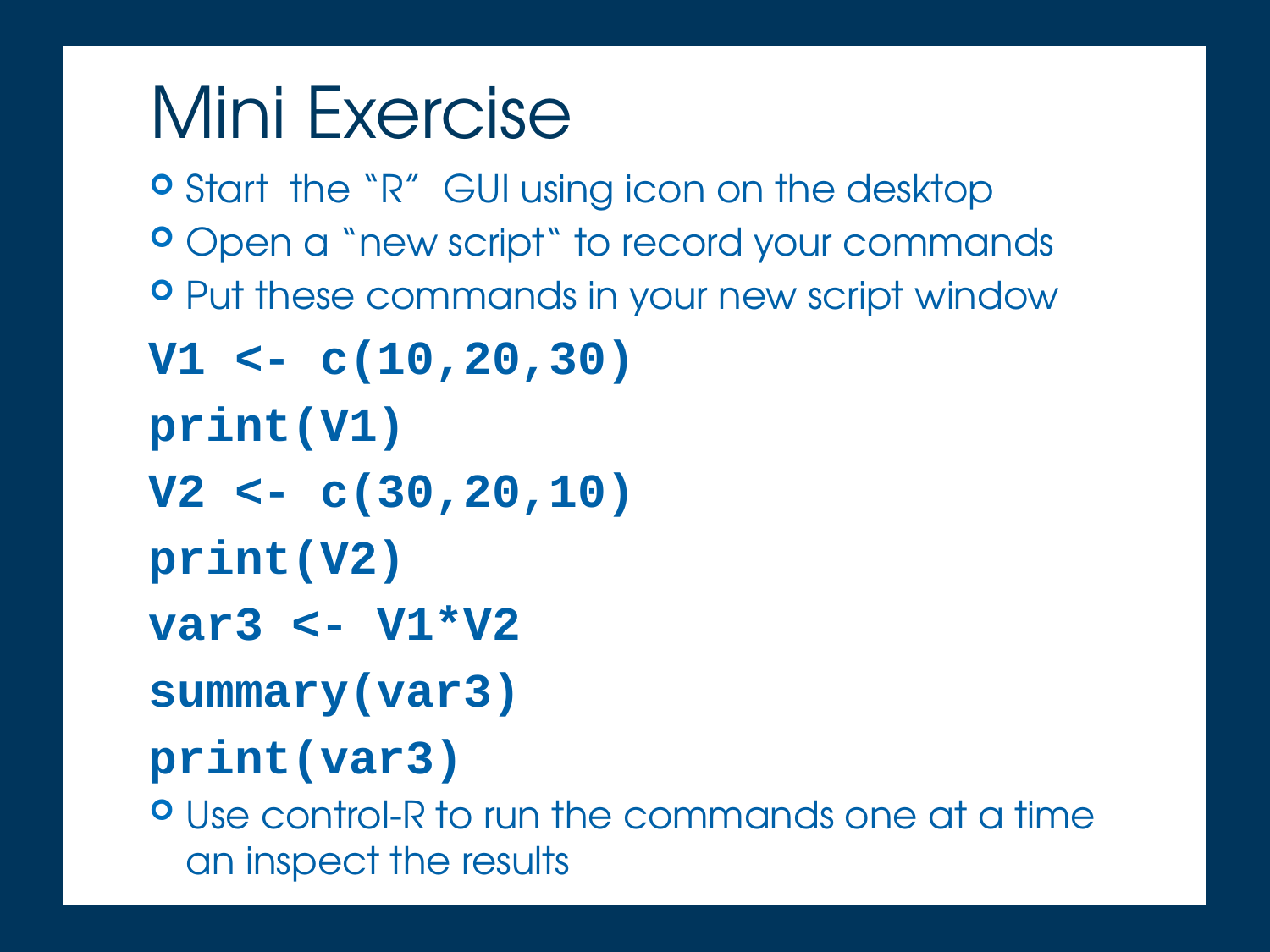

# Mini Exercise
Start  the “R”  GUI using icon on the desktop
Open a “new script“ to record your commands
Put these commands in your new script window
V1 <- c(10,20,30)
print(V1)
V2 <- c(30,20,10)
print(V2)
var3 <- V1*V2
summary(var3)
print(var3)
Use control-R to run the commands one at a time an inspect the results